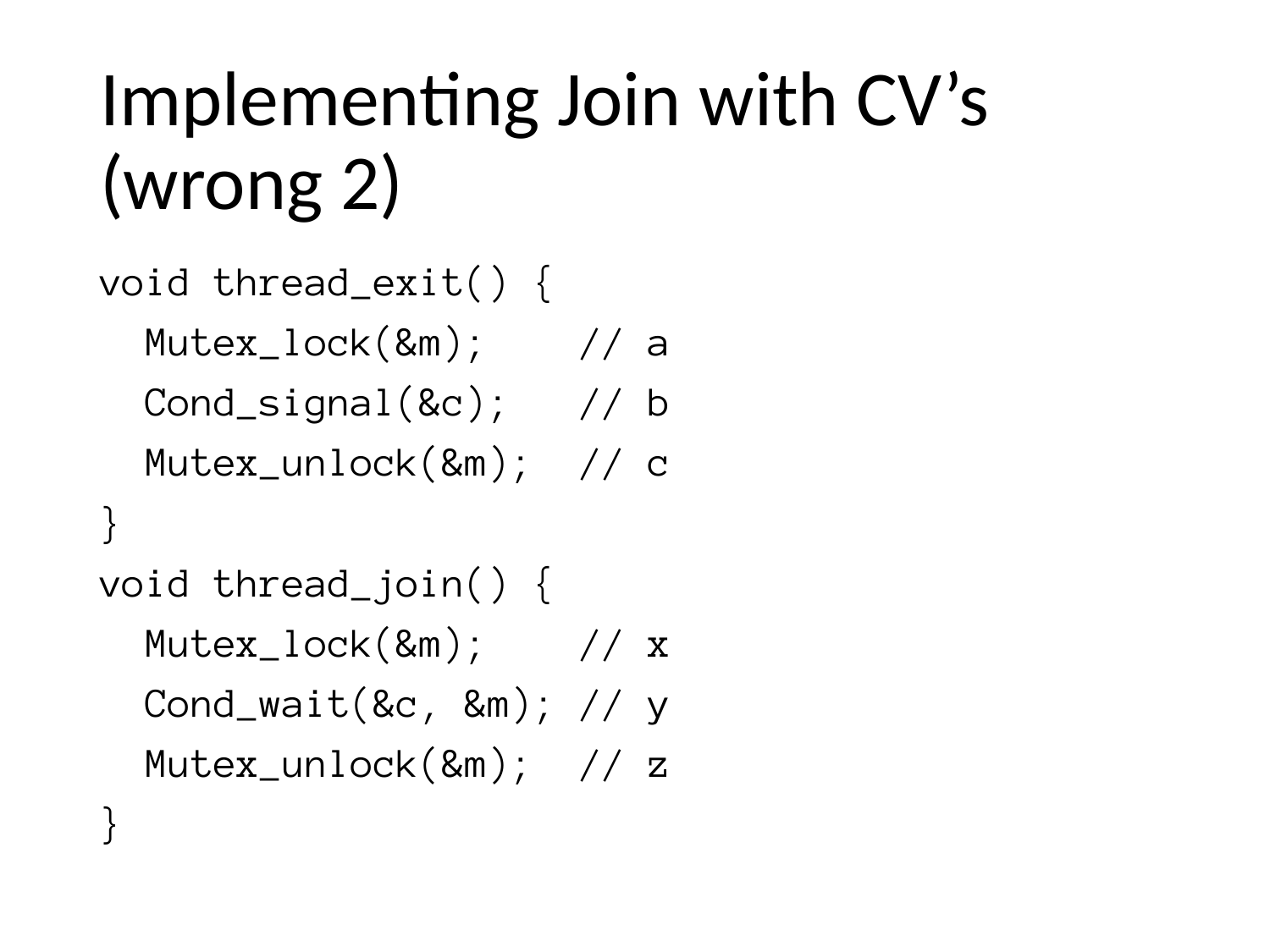

# Implementing Join with CV’s (wrong 2)
void thread_exit() {
  Mutex_lock(&m);    // a
  Cond_signal(&c);   // b
  Mutex_unlock(&m);  // c
}
void thread_join() {
  Mutex_lock(&m);    // x
  Cond_wait(&c, &m); // y
  Mutex_unlock(&m);  // z
}